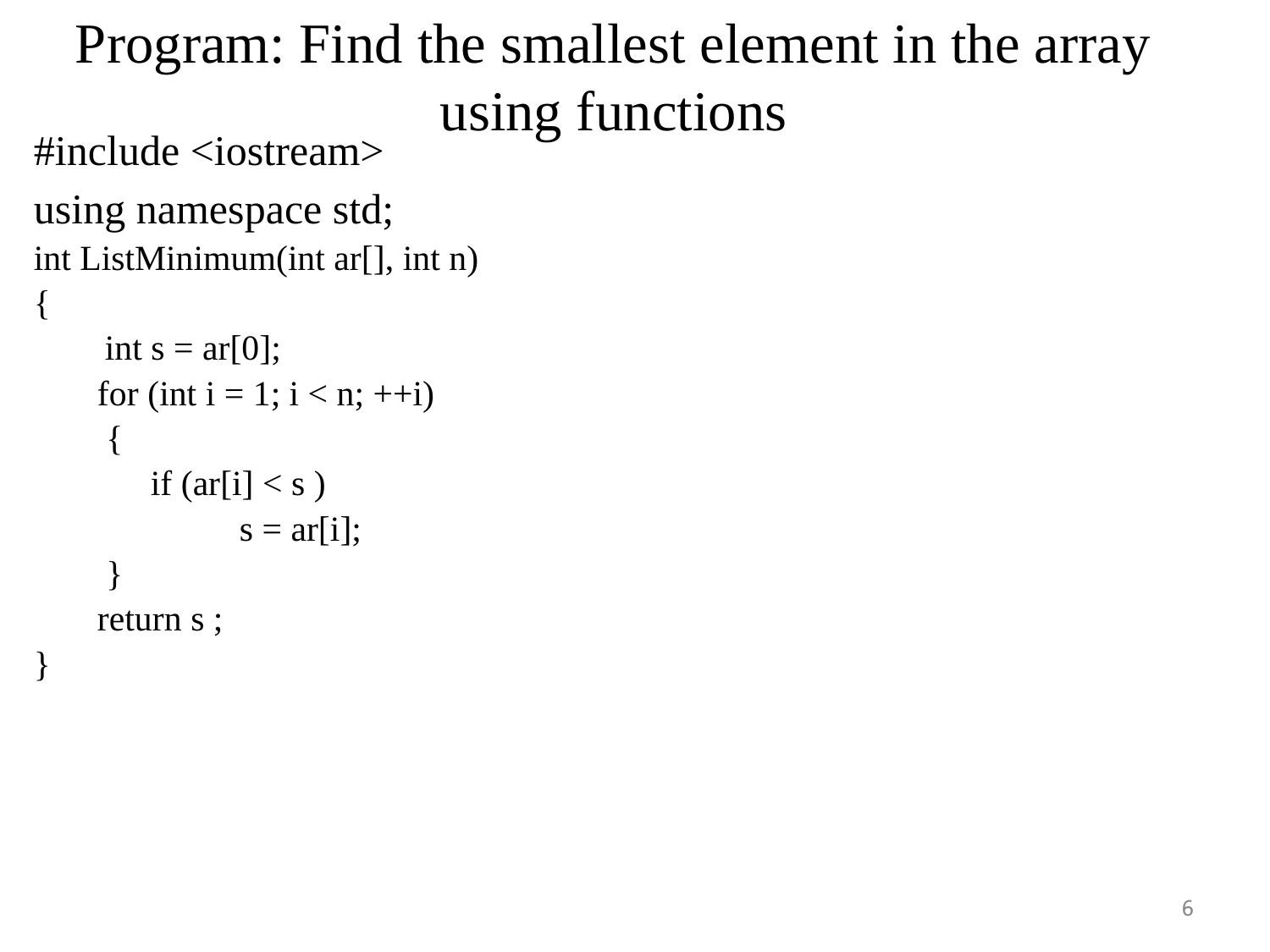

# Program: Find the smallest element in the array using functions
#include <iostream>
using namespace std;
int ListMinimum(int ar[], int n)
{
        int s = ar[0];
for (int i = 1; i < n; ++i)
 {
      if (ar[i] < s )
                s = ar[i];
 }
return s ;
}

6